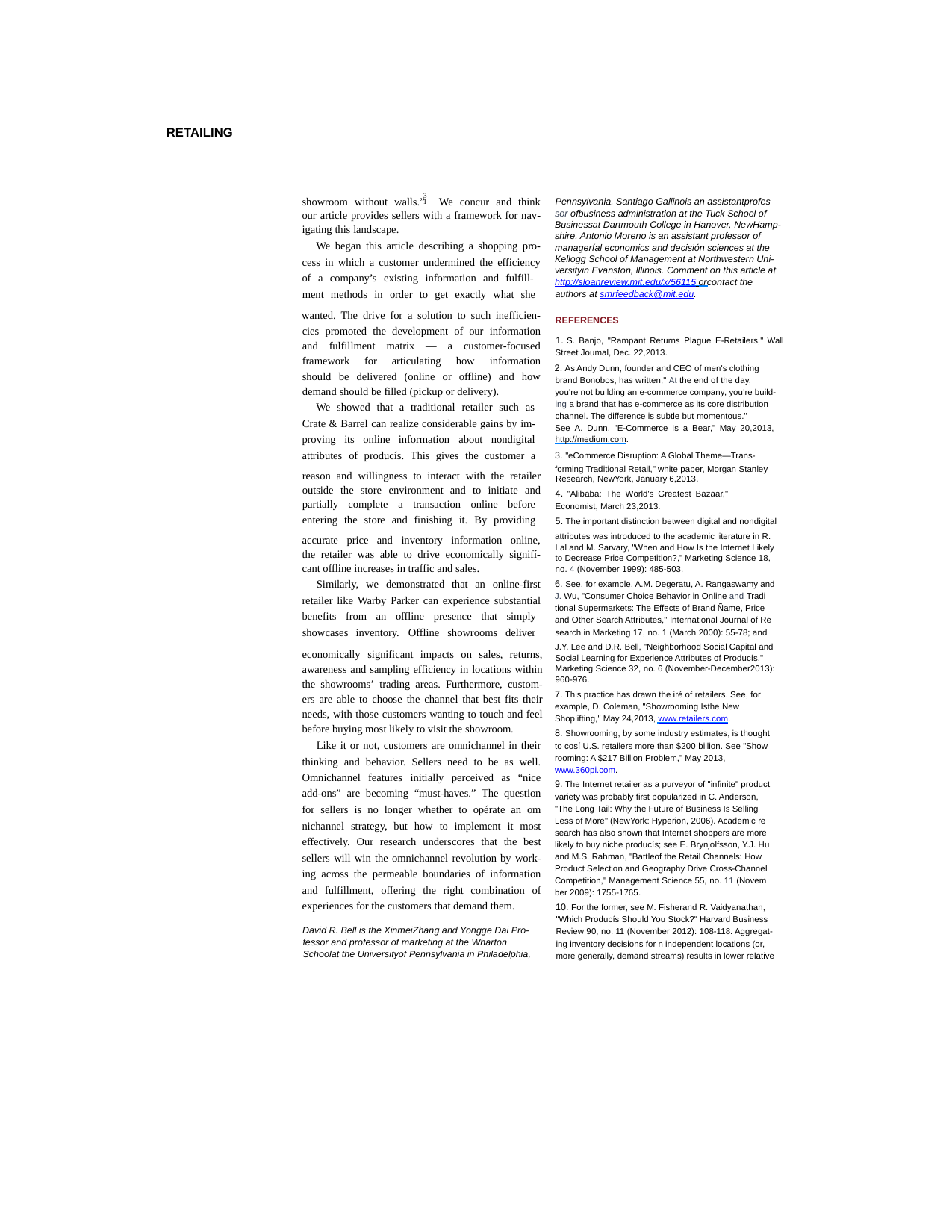

RETAILING
31
showroom without walls.” We concur and think our article provides sellers with a framework for nav- igating this landscape.
We began this article describing a shopping pro- cess in which a customer undermined the efficiency of a company’s existing information and fulfill-
Pennsylvania. Santiago Gallinois an assistantprofes­ sor ofbusiness administration at the Tuck School of Businessat Dartmouth College in Hanover, NewHamp- shire. Antonio Moreno is an assistant professor of manageríal economics and decisión sciences at the Kellogg School of Management at Northwestern Uni- versityin Evanston, lllinois. Comment on this article at http://sloanreview.mit.edu/x/56115 orcontact the

authors at smrfeedback@mit.edu.
ment methods in order to get exactly
what she
wanted. The drive for a solution to such inefficien- cies promoted the development of our information and fulfillment matrix — a customer-focused framework for articulating how information should be delivered (online or offline) and how demand should be filled (pickup or delivery).
We showed that a traditional retailer such as Crate & Barrel can realize considerable gains by im-
REFERENCES
1. S. Banjo, "Rampant Returns Plague E-Retailers," Wall Street Joumal, Dec. 22,2013.
2. As Andy Dunn, founder and CEO of men's clothing brand Bonobos, has written," At the end of the day,
you're not building an e-commerce company, you're build- ing a brand that has e-commerce as its core distribution channel. The difference is subtle but momentous."
See A. Dunn, "E-Commerce Is a Bear," May 20,2013,
proving its online information
about nondigital
http://medium.com.

3. "eCommerce Disruption: A Global Theme—Trans-
attributes
of producís. This gives the customer a
forming Traditional Retail," white paper, Morgan Stanley Research, NewYork, January 6,2013.
4. "Alibaba: The World's Greatest Bazaar," Economist, March 23,2013.
reason and willingness to interact with the retailer outside the store environment and to initiate and partially complete a transaction online before
entering the store
and finishing it. By providing
5. The important distinction between digital and nondigital
attributes was introduced to the academic literature in R. Lal and M. Sarvary, "When and How Is the Internet Likely to Decrease Price Competition?," Marketing Science 18, no. 4 (November 1999): 485-503.
6. See, for example, A.M. Degeratu, A. Rangaswamy and J. Wu, "Consumer Choice Behavior in Online and Tradi­ tional Supermarkets: The Effects of Brand Ñame, Price and Other Search Attributes," International Journal of Re­
accurate price and inventory information online, the retailer was able to drive economically signifí- cant offline increases in traffic and sales.
Similarly, we demonstrated that an online-first retailer like Warby Parker can experience substantial benefits from an offline presence that simply
showcases
inventory.
Offline
showrooms deliver
search in Marketing 17, no. 1 (March 2000): 55-78; and
J.Y. Lee and D.R. Bell, "Neighborhood Social Capital and Social Learning for Experience Attributes of Producís," Marketing Science 32, no. 6 (November-December2013): 960-976.
7. This practice has drawn the iré of retailers. See, for example, D. Coleman, "Showrooming Isthe New Shoplifting," May 24,2013, www.retailers.com.
8. Showrooming, by some industry estimates, is thought to cosí U.S. retailers more than $200 billion. See "Show­ rooming: A $217 Billion Problem," May 2013, www.360pi.com.
9. The Internet retailer as a purveyor of "infinite" product variety was probably first popularized in C. Anderson, "The Long Tail: Why the Future of Business Is Selling Less of More" (NewYork: Hyperion, 2006). Academic re­ search has also shown that Internet shoppers are more likely to buy niche producís; see E. Brynjolfsson, Y.J. Hu and M.S. Rahman, "Battleof the Retail Channels: How Product Selection and Geography Drive Cross-Channel Competition," Management Science 55, no. 11 (Novem­ ber 2009): 1755-1765.
10. For the former, see M. Fisherand R. Vaidyanathan, "Which Producís Should You Stock?" Harvard Business Review 90, no. 11 (November 2012): 108-118. Aggregat- ing inventory decisions for n independent locations (or, more generally, demand streams) results in lower relative
economically significant impacts on sales, returns, awareness and sampling efficiency in locations within the showrooms’ trading areas. Furthermore, custom- ers are able to choose the channel that best fits their needs, with those customers wanting to touch and feel before buying most likely to visit the showroom.
Like it or not, customers are omnichannel in their thinking and behavior. Sellers need to be as well. Omnichannel features initially perceived as “nice add-ons” are becoming “must-haves.” The question for sellers is no longer whether to opérate an om­ nichannel strategy, but how to implement it most effectively. Our research underscores that the best sellers will win the omnichannel revolution by work- ing across the permeable boundaries of information and fulfillment, offering the right combination of experiences for the customers that demand them.
David R. Bell is the XinmeiZhang and Yongge Dai Pro- fessor and professor of marketing at the Wharton Schoolat the Universityof Pennsylvania in Philadelphia,